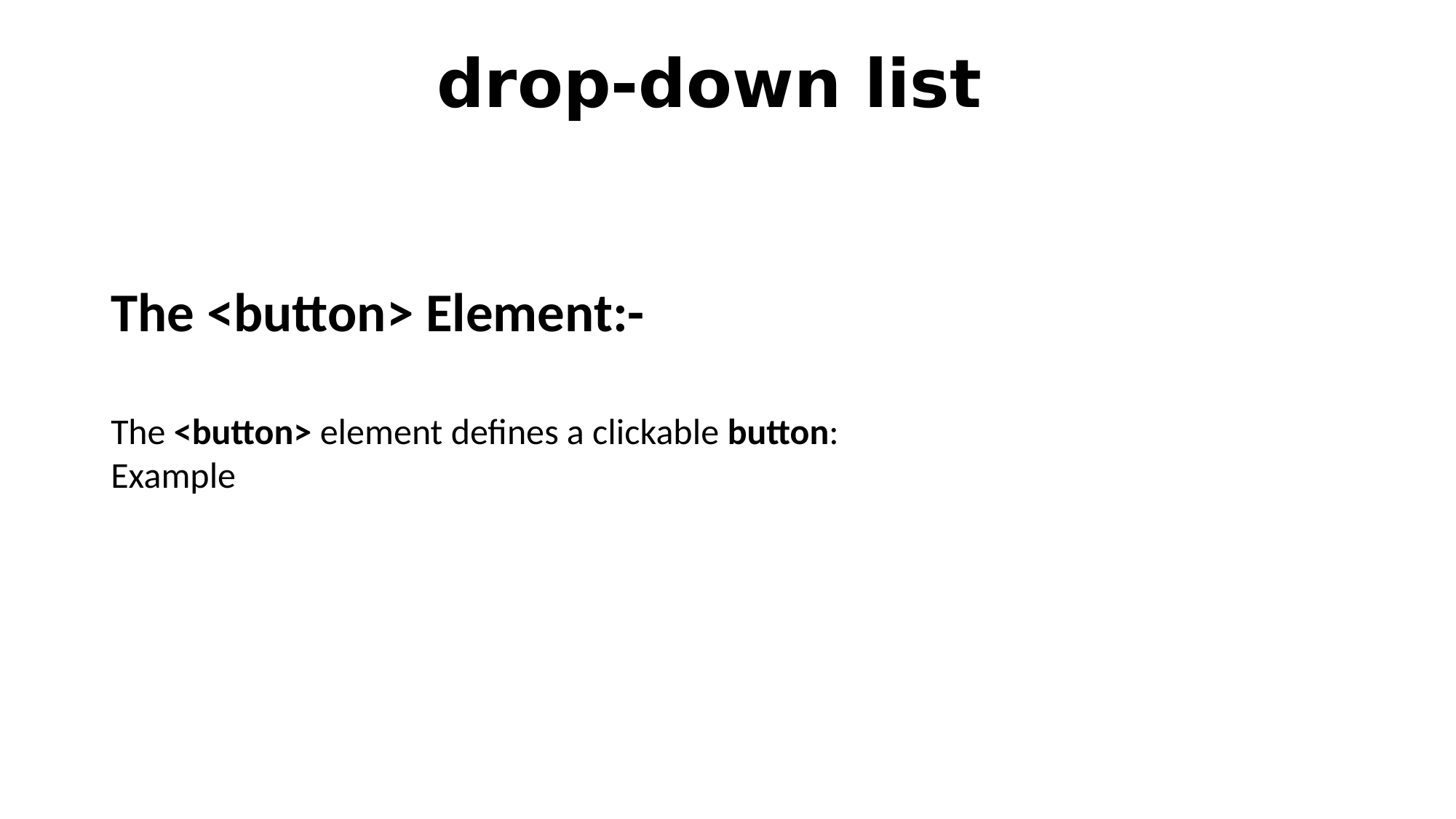

# drop-down list
The <button> Element:-

The <button> element defines a clickable button:
Example